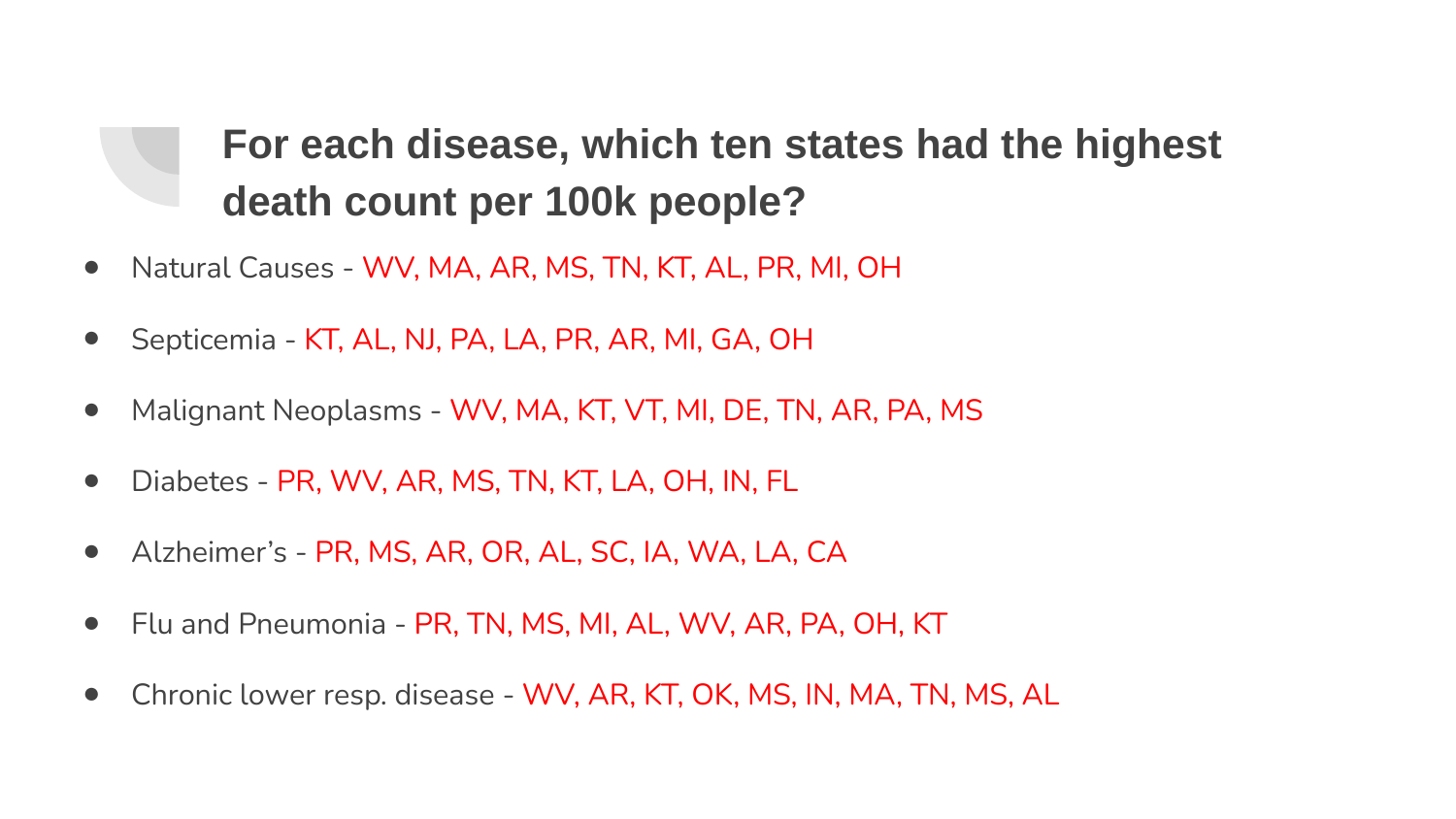

# For each disease, which ten states had the highest death count per 100k people?
Natural Causes - WV, MA, AR, MS, TN, KT, AL, PR, MI, OH
Septicemia - KT, AL, NJ, PA, LA, PR, AR, MI, GA, OH
Malignant Neoplasms - WV, MA, KT, VT, MI, DE, TN, AR, PA, MS
Diabetes - PR, WV, AR, MS, TN, KT, LA, OH, IN, FL
Alzheimer’s - PR, MS, AR, OR, AL, SC, IA, WA, LA, CA
Flu and Pneumonia - PR, TN, MS, MI, AL, WV, AR, PA, OH, KT
Chronic lower resp. disease - WV, AR, KT, OK, MS, IN, MA, TN, MS, AL